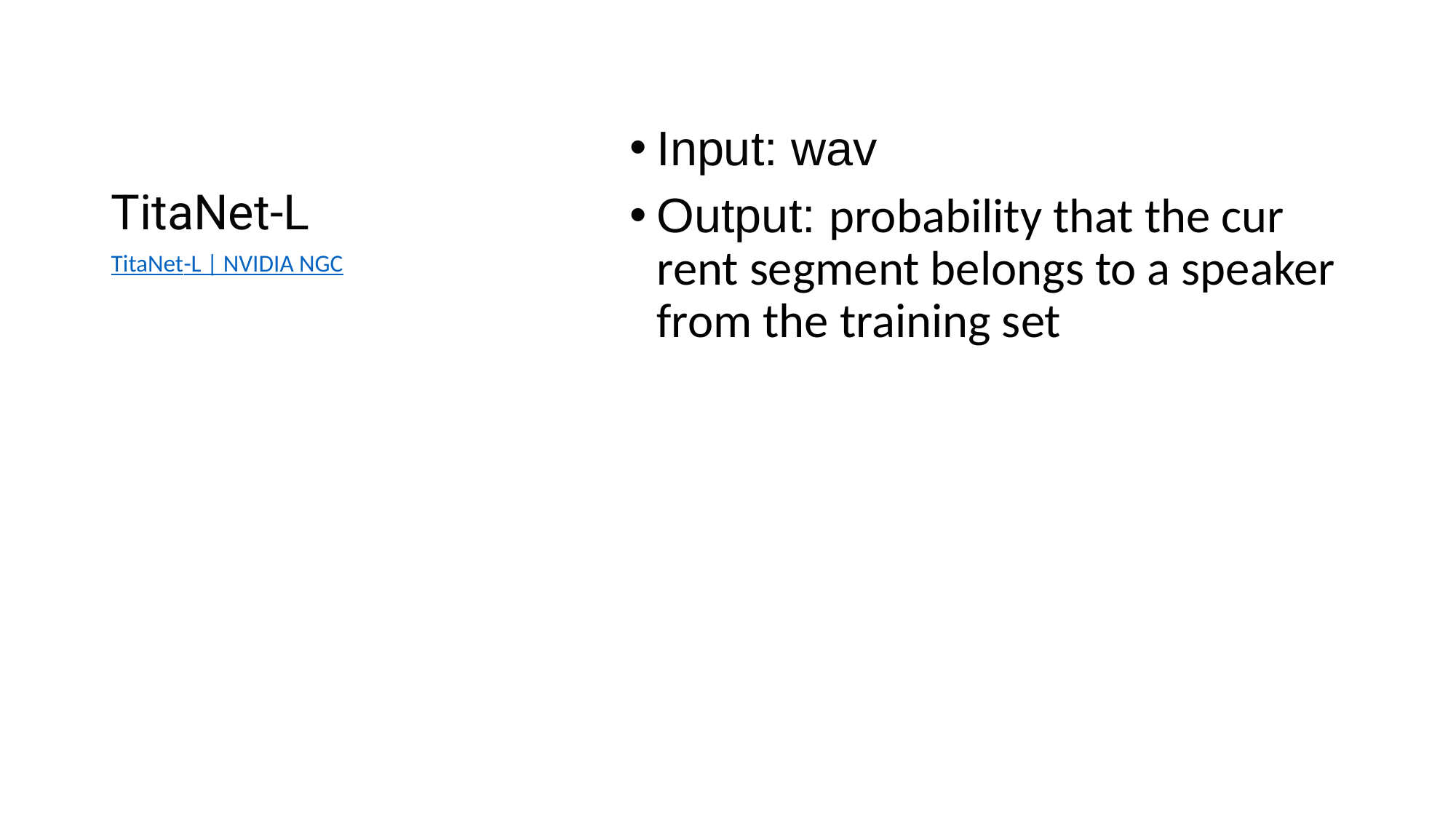

# TitaNet-L
Input: wav
Output: probability that the cur rent segment belongs to a speaker from the training set
TitaNet-L | NVIDIA NGC